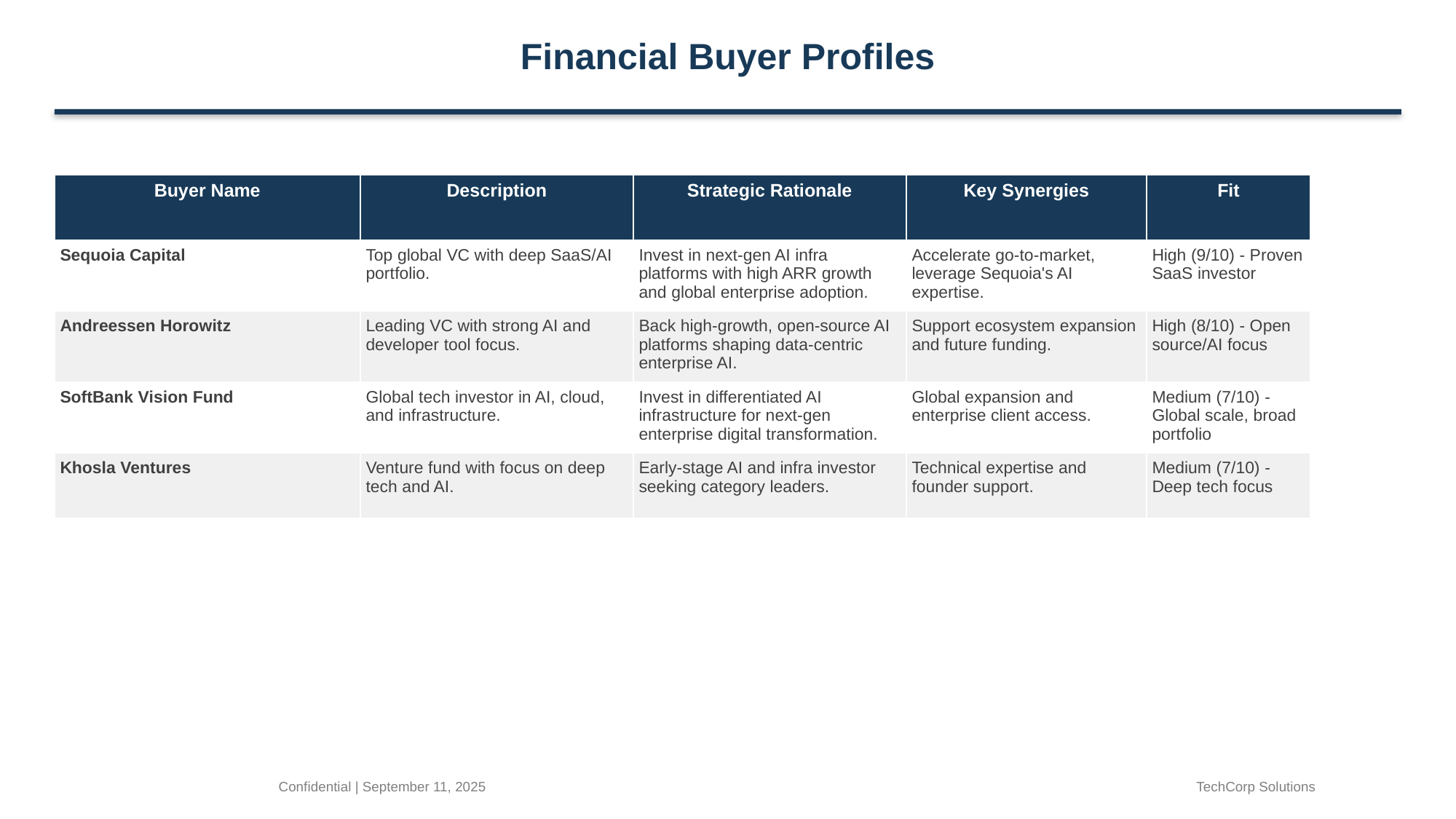

Financial Buyer Profiles

| Buyer Name | Description | Strategic Rationale | Key Synergies | Fit |
| --- | --- | --- | --- | --- |
| Sequoia Capital | Top global VC with deep SaaS/AI portfolio. | Invest in next-gen AI infra platforms with high ARR growth and global enterprise adoption. | Accelerate go-to-market, leverage Sequoia's AI expertise. | High (9/10) - Proven SaaS investor |
| Andreessen Horowitz | Leading VC with strong AI and developer tool focus. | Back high-growth, open-source AI platforms shaping data-centric enterprise AI. | Support ecosystem expansion and future funding. | High (8/10) - Open source/AI focus |
| SoftBank Vision Fund | Global tech investor in AI, cloud, and infrastructure. | Invest in differentiated AI infrastructure for next-gen enterprise digital transformation. | Global expansion and enterprise client access. | Medium (7/10) - Global scale, broad portfolio |
| Khosla Ventures | Venture fund with focus on deep tech and AI. | Early-stage AI and infra investor seeking category leaders. | Technical expertise and founder support. | Medium (7/10) - Deep tech focus |
Confidential | September 11, 2025
TechCorp Solutions